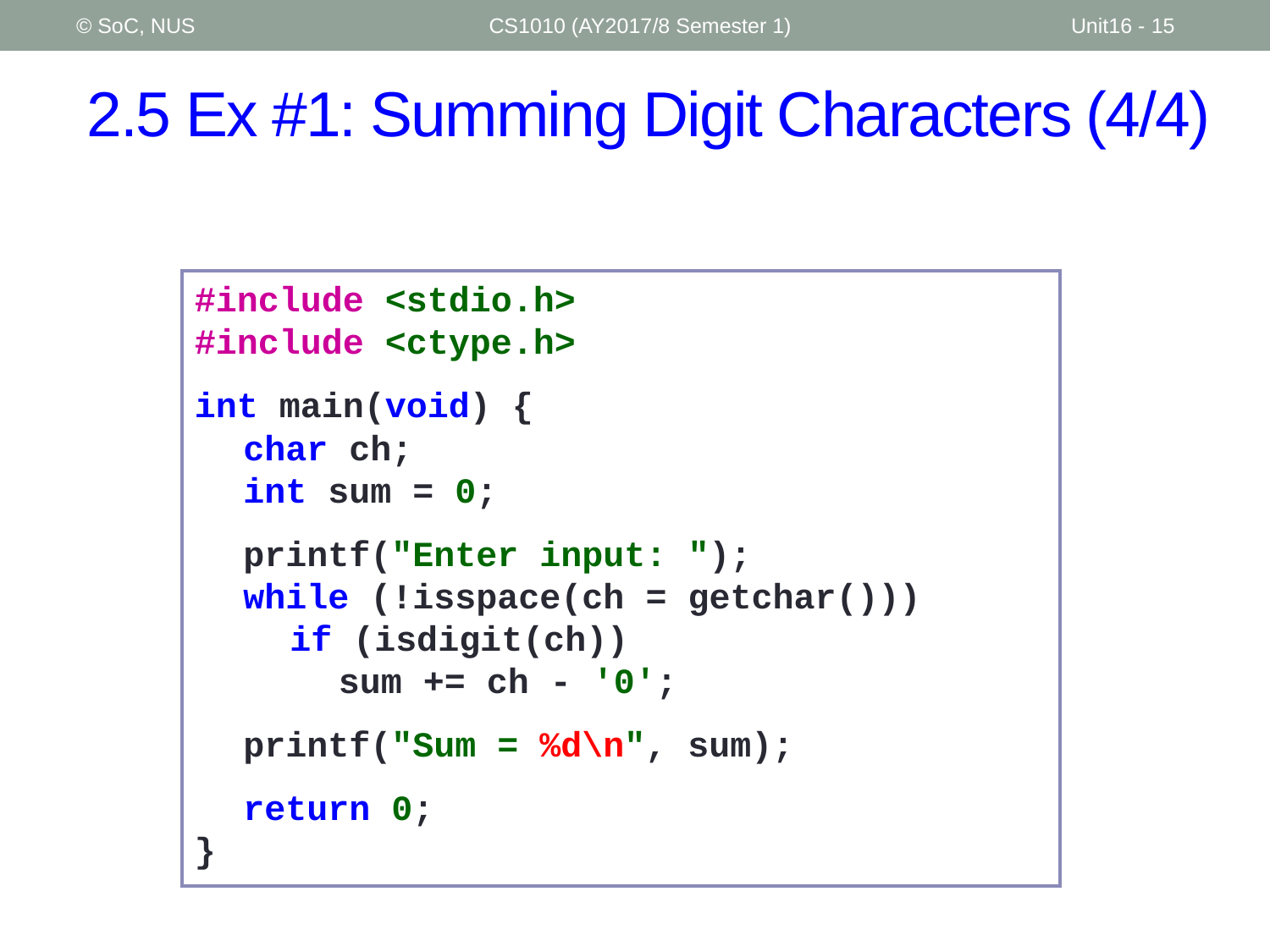

© SoC, NUS
CS1010 (AY2017/8 Semester 1)
Unit16 - 15
# 2.5 Ex #1: Summing Digit Characters (4/4)

#include <stdio.h>
#include <ctype.h>

int main(void) {
	char ch;
	int sum = 0;

	printf("Enter input: ");
	while (!isspace(ch = getchar()))
		if (isdigit(ch))
			sum += ch - '0';

	printf("Sum = %d\n", sum);

	return 0;
}